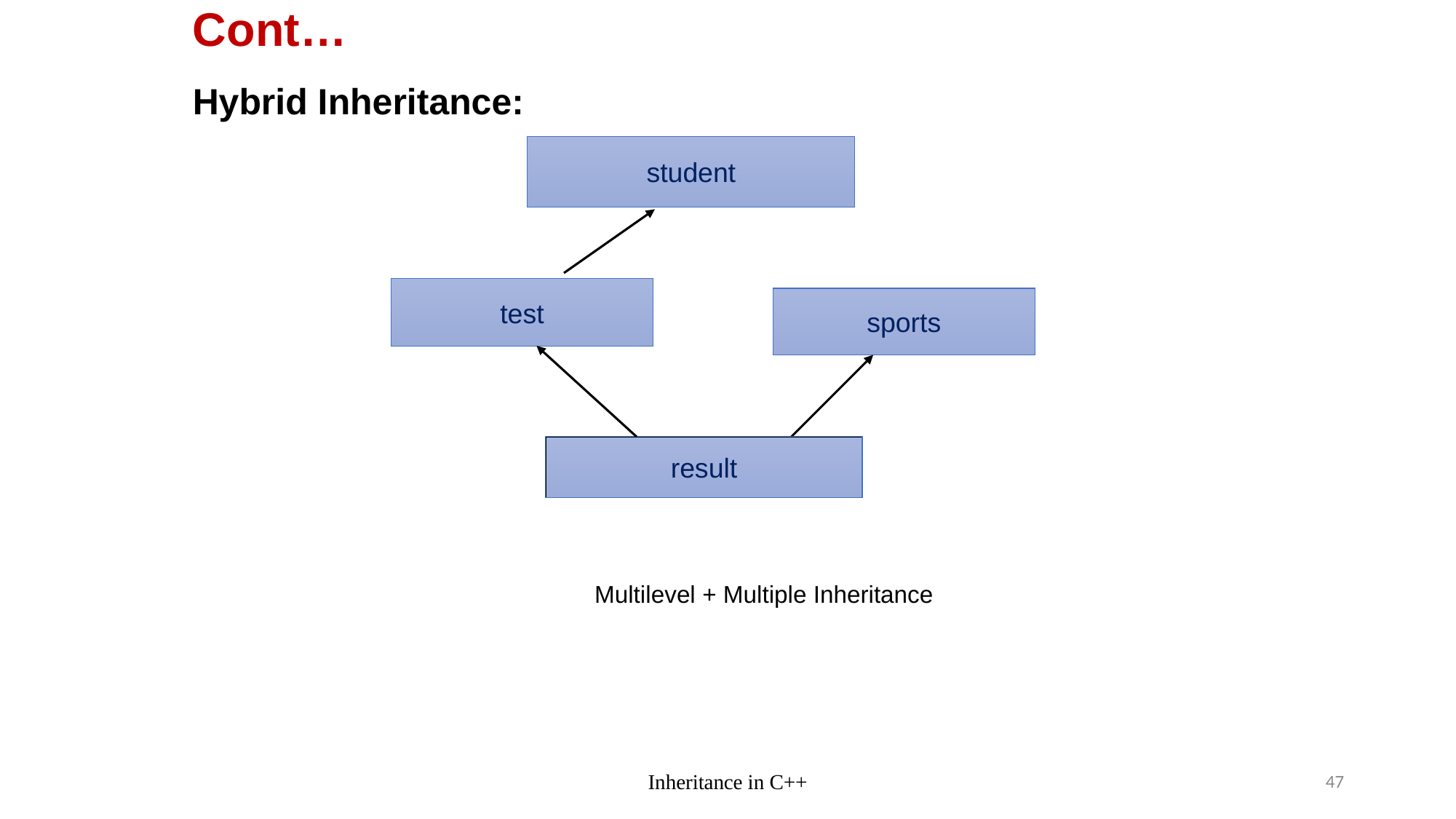

# Cont…
Hybrid Inheritance:

student
test
sports
result
Multilevel + Multiple Inheritance
Inheritance in C++
47